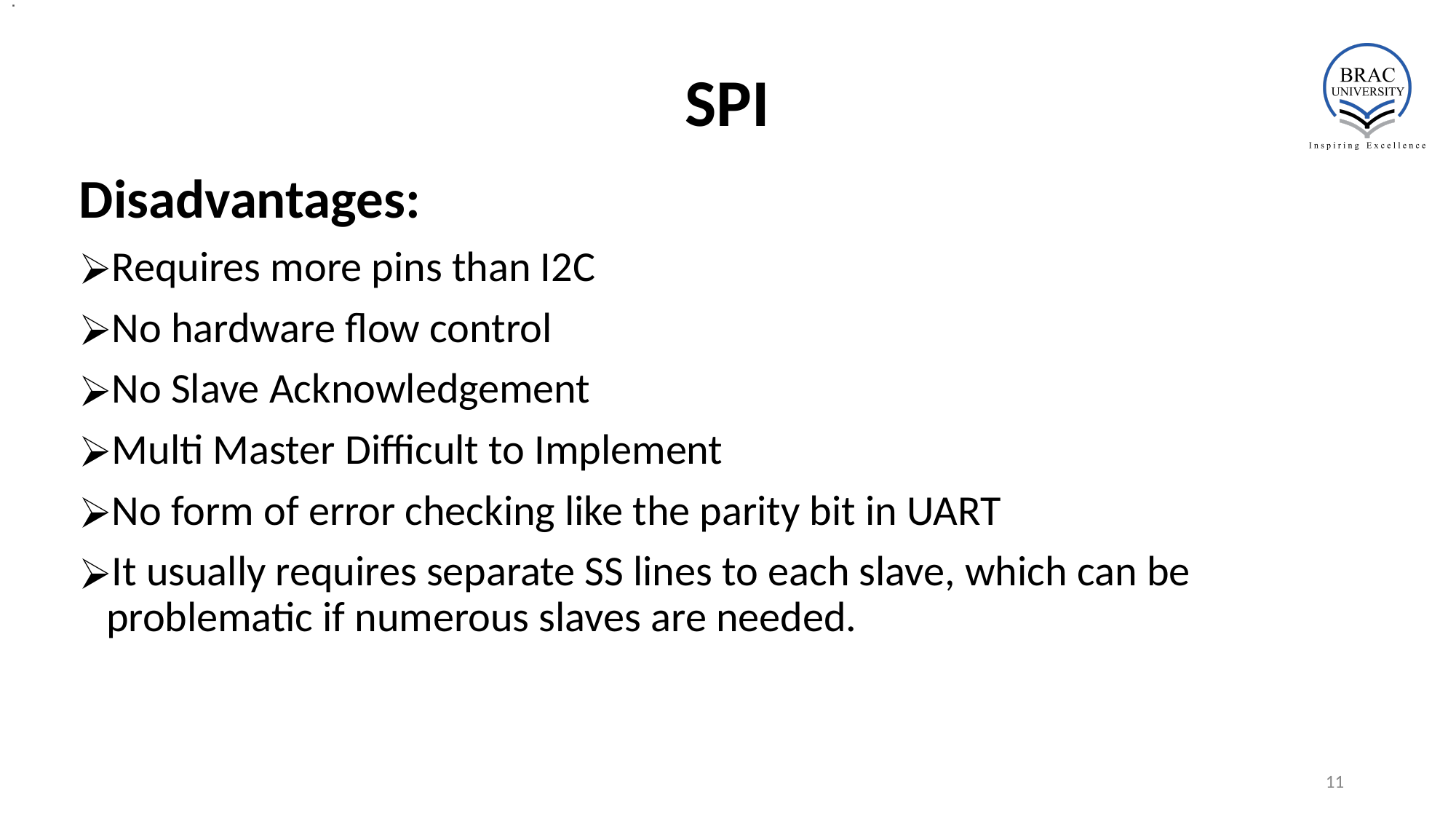

.
# SPI
Disadvantages:
Requires more pins than I2C
No hardware flow control
No Slave Acknowledgement
Multi Master Difficult to Implement
No form of error checking like the parity bit in UART
It usually requires separate SS lines to each slave, which can be problematic if numerous slaves are needed.
11